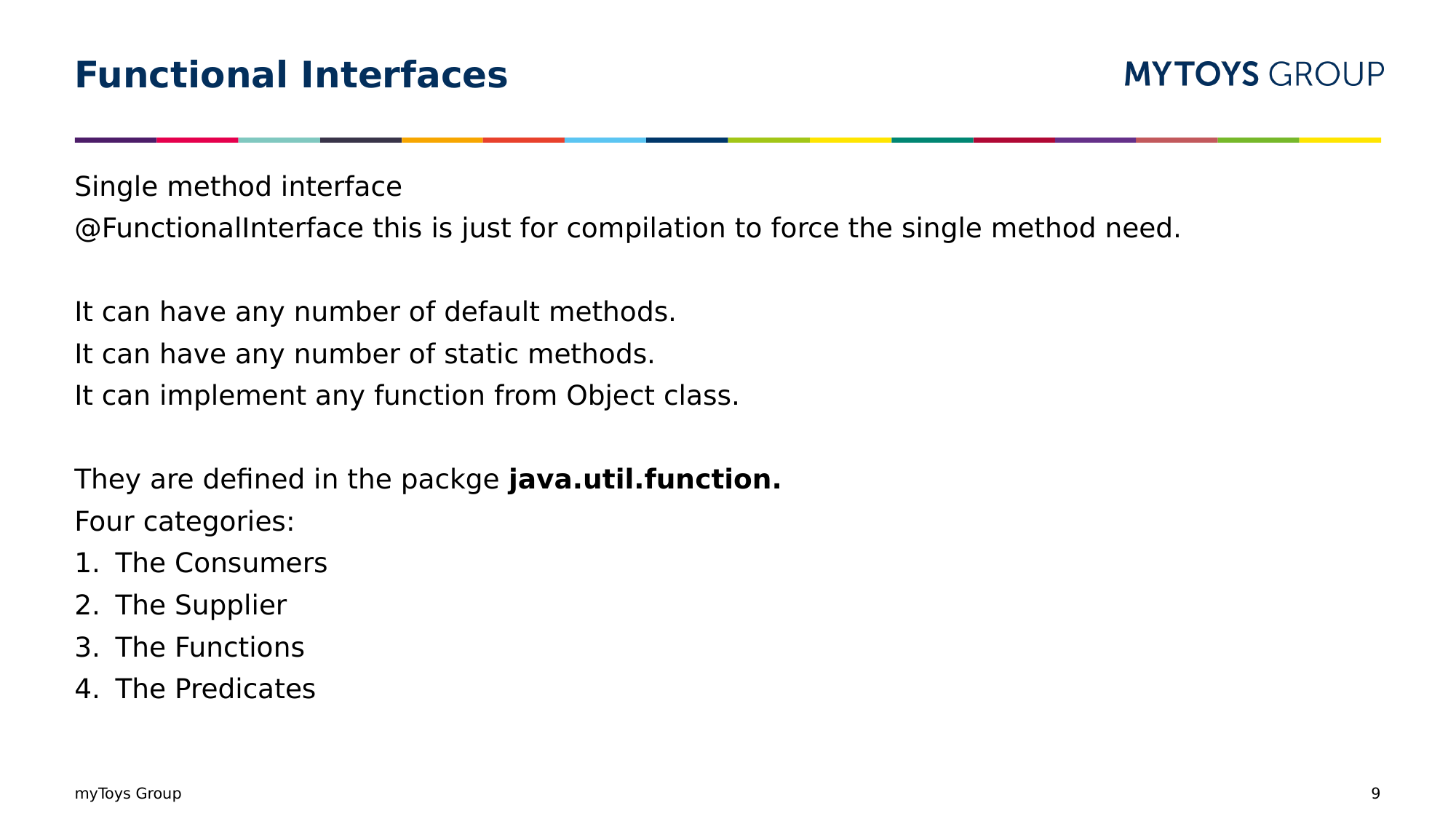

# Functional Interfaces
Single method interface
@FunctionalInterface this is just for compilation to force the single method need.

It can have any number of default methods.
It can have any number of static methods.
It can implement any function from Object class.

They are defined in the packge java.util.function.
Four categories:
The Consumers
The Supplier
The Functions
The Predicates

myToys Group
9